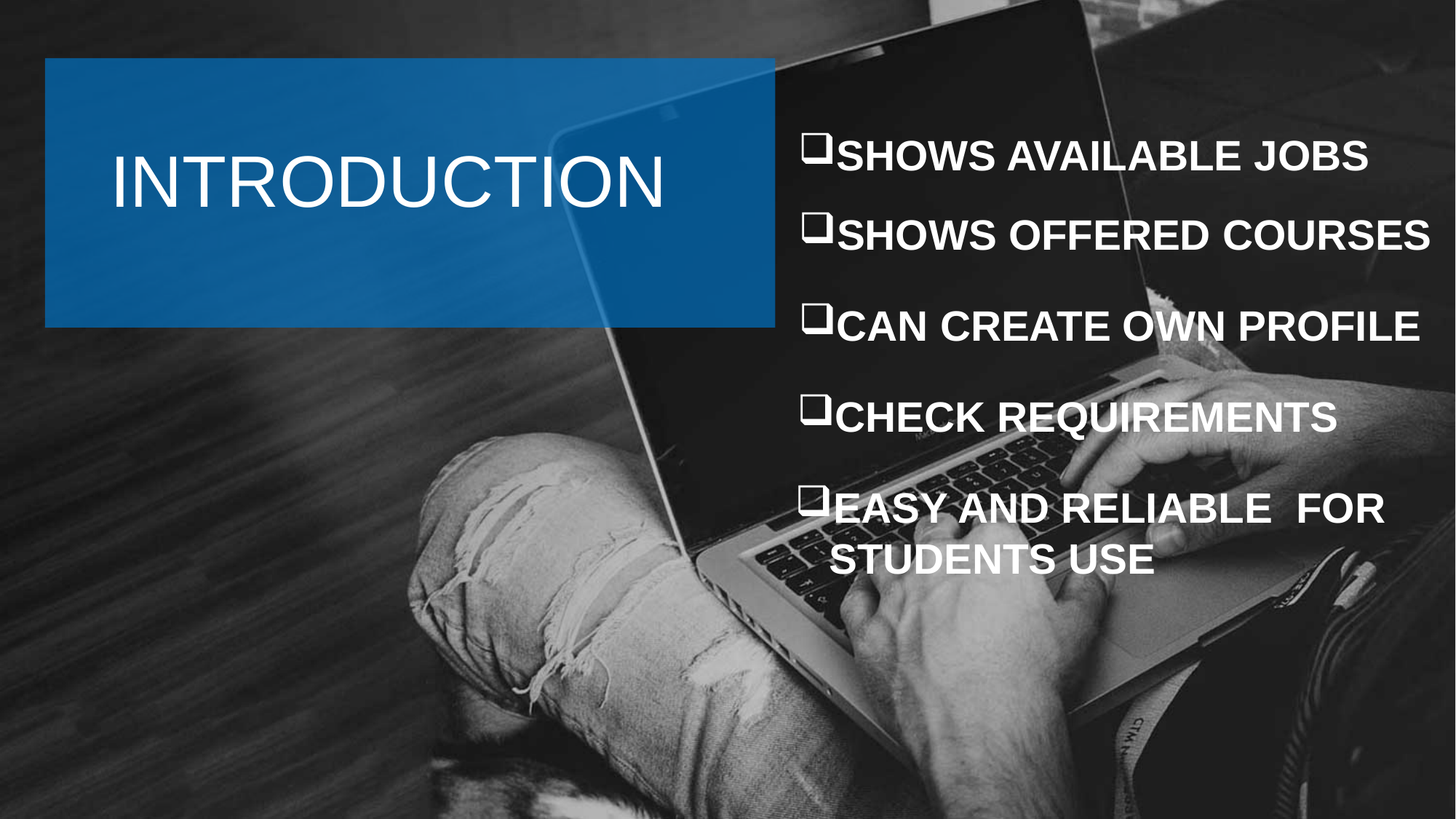

SHOWS AVAILABLE JOBS
INTRODUCTION
SHOWS OFFERED COURSES
CAN CREATE OWN PROFILE
CHECK REQUIREMENTS
EASY AND RELIABLE  FOR STUDENTS USE